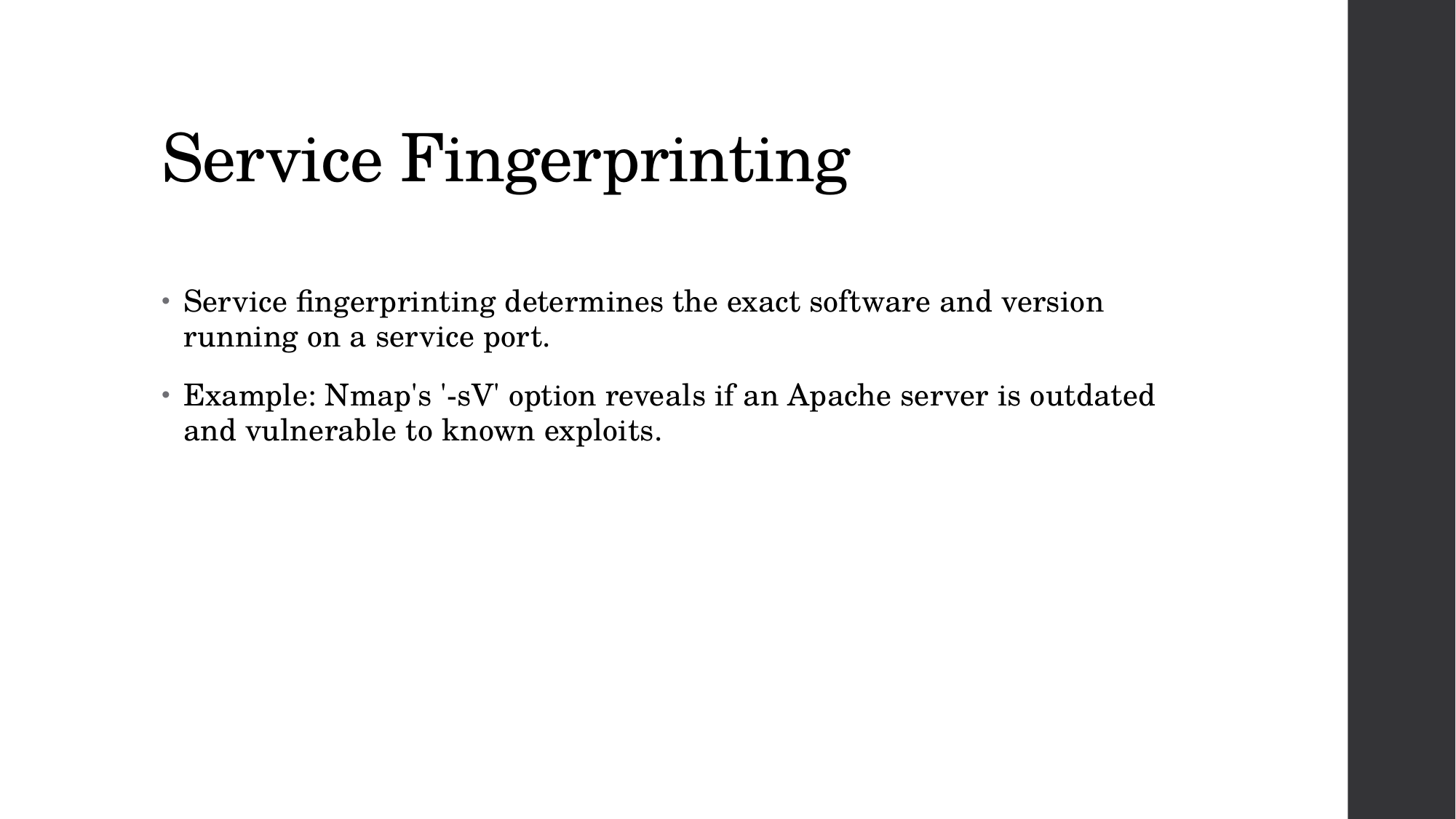

# Service Fingerprinting

Service fingerprinting determines the exact software and version running on a service port.
Example: Nmap's '-sV' option reveals if an Apache server is outdated and vulnerable to known exploits.